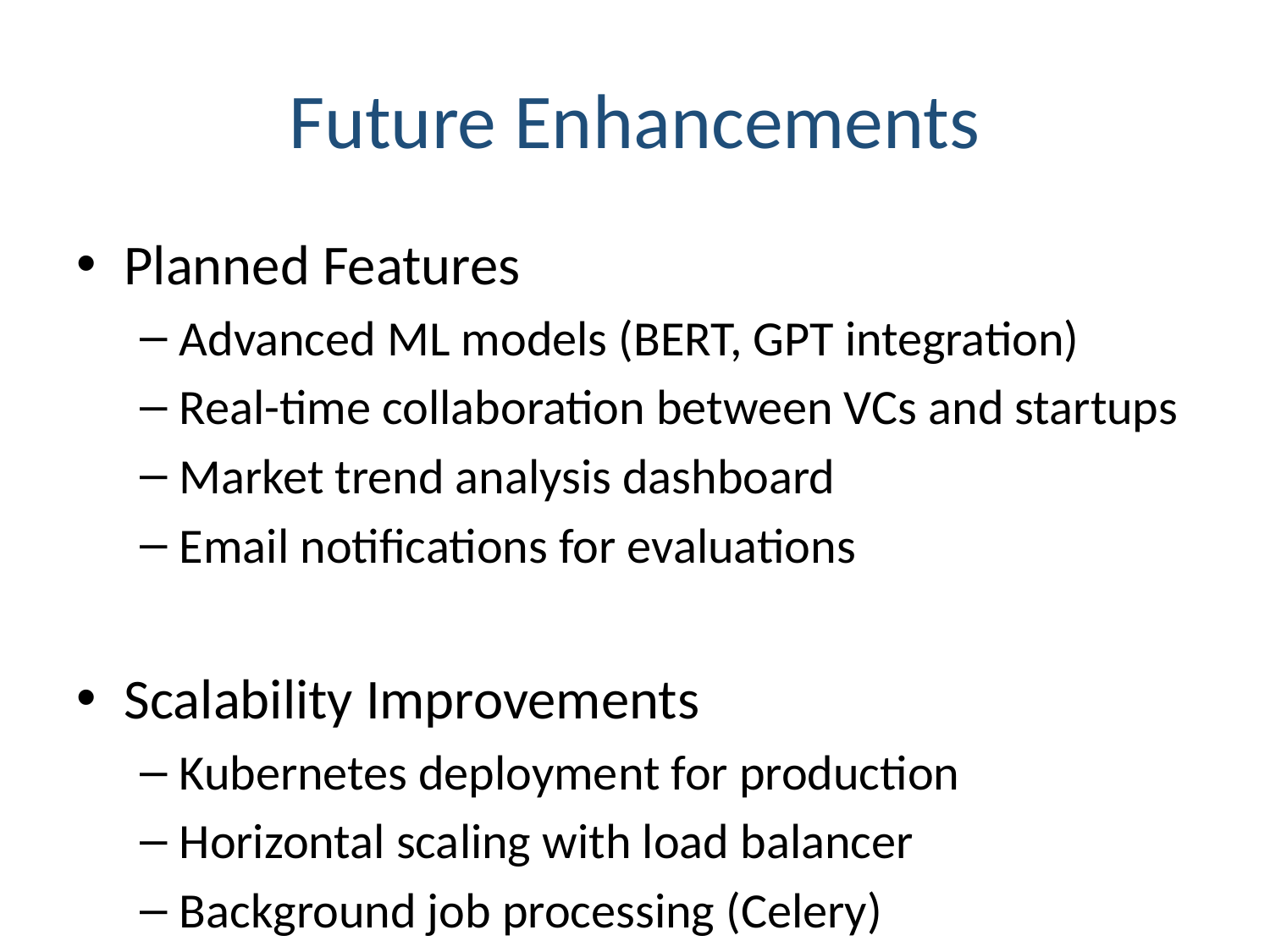

# Future Enhancements
Planned Features
Advanced ML models (BERT, GPT integration)
Real-time collaboration between VCs and startups
Market trend analysis dashboard
Email notifications for evaluations

Scalability Improvements
Kubernetes deployment for production
Horizontal scaling with load balancer
Background job processing (Celery)
CDN integration for frontend assets